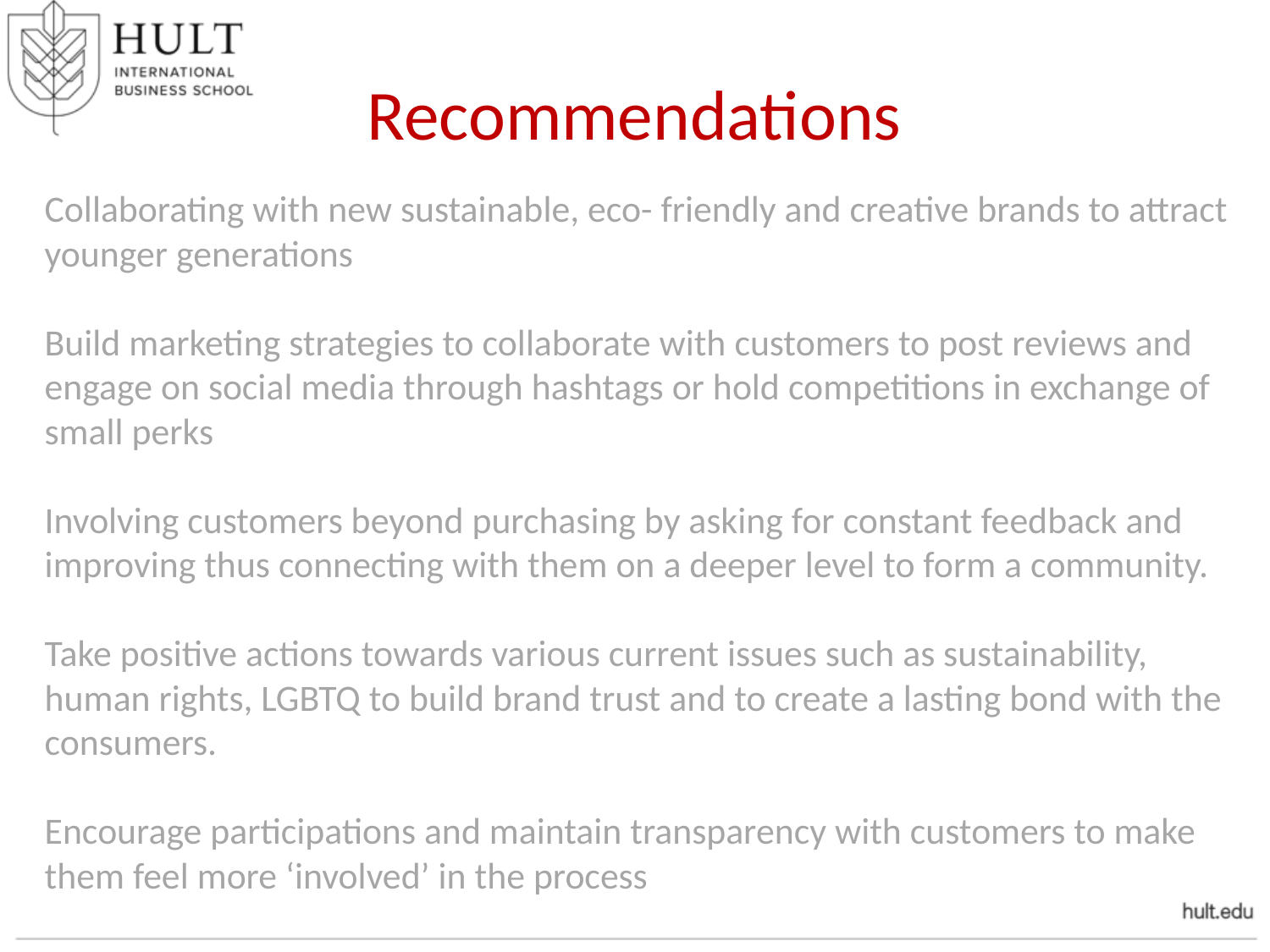

Recommendations

Collaborating with new sustainable, eco- friendly and creative brands to attract younger generations

Build marketing strategies to collaborate with customers to post reviews and engage on social media through hashtags or hold competitions in exchange of small perks

Involving customers beyond purchasing by asking for constant feedback and improving thus connecting with them on a deeper level to form a community.

Take positive actions towards various current issues such as sustainability, human rights, LGBTQ to build brand trust and to create a lasting bond with the consumers.

Encourage participations and maintain transparency with customers to make them feel more ‘involved’ in the process